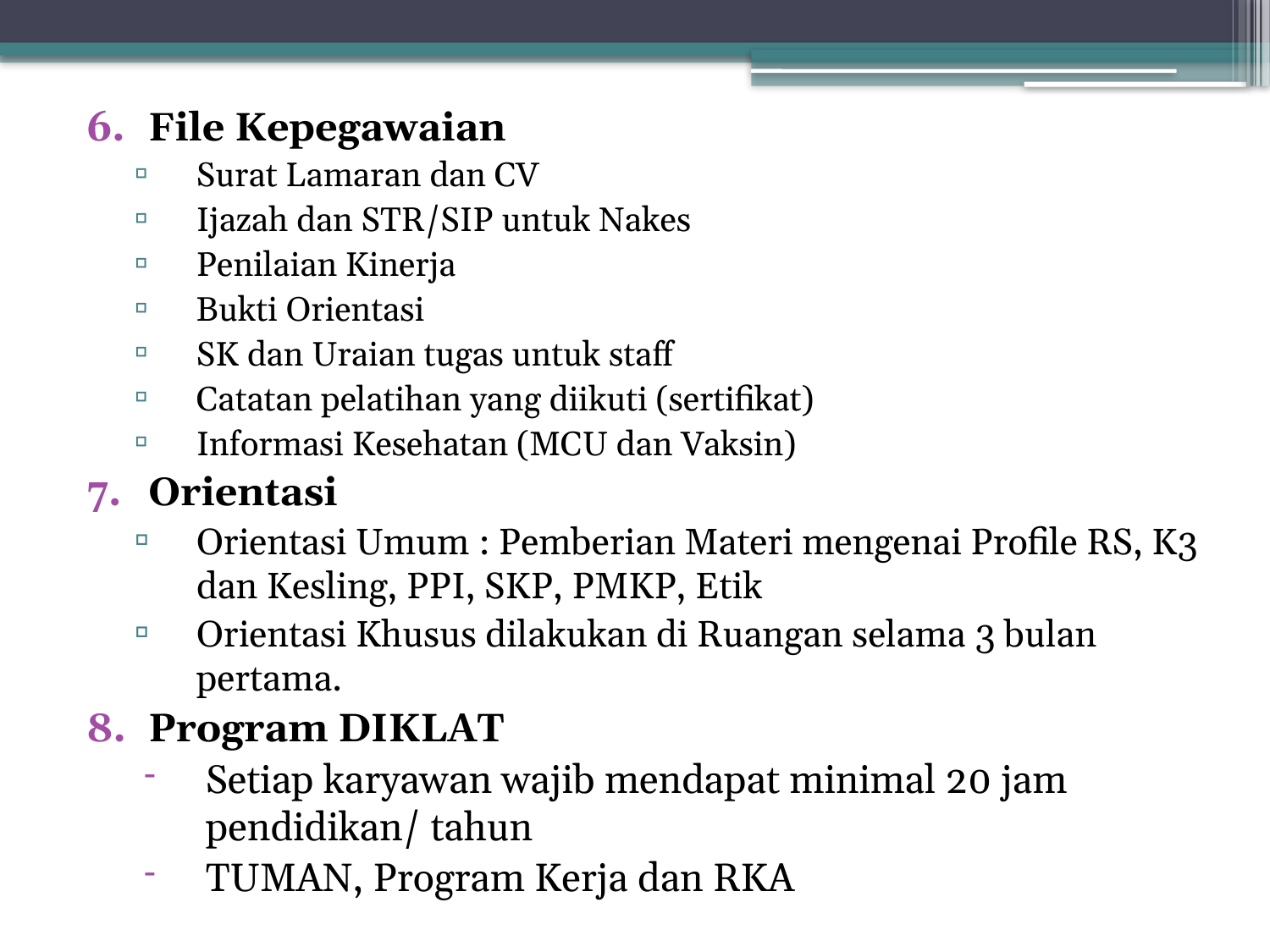

File Kepegawaian
Surat Lamaran dan CV
Ijazah dan STR/SIP untuk Nakes
Penilaian Kinerja
Bukti Orientasi
SK dan Uraian tugas untuk staff
Catatan pelatihan yang diikuti (sertifikat)
Informasi Kesehatan (MCU dan Vaksin)
Orientasi
Orientasi Umum : Pemberian Materi mengenai Profile RS, K3 dan Kesling, PPI, SKP, PMKP, Etik
Orientasi Khusus dilakukan di Ruangan selama 3 bulan pertama.
Program DIKLAT
Setiap karyawan wajib mendapat minimal 20 jam pendidikan/ tahun
TUMAN, Program Kerja dan RKA